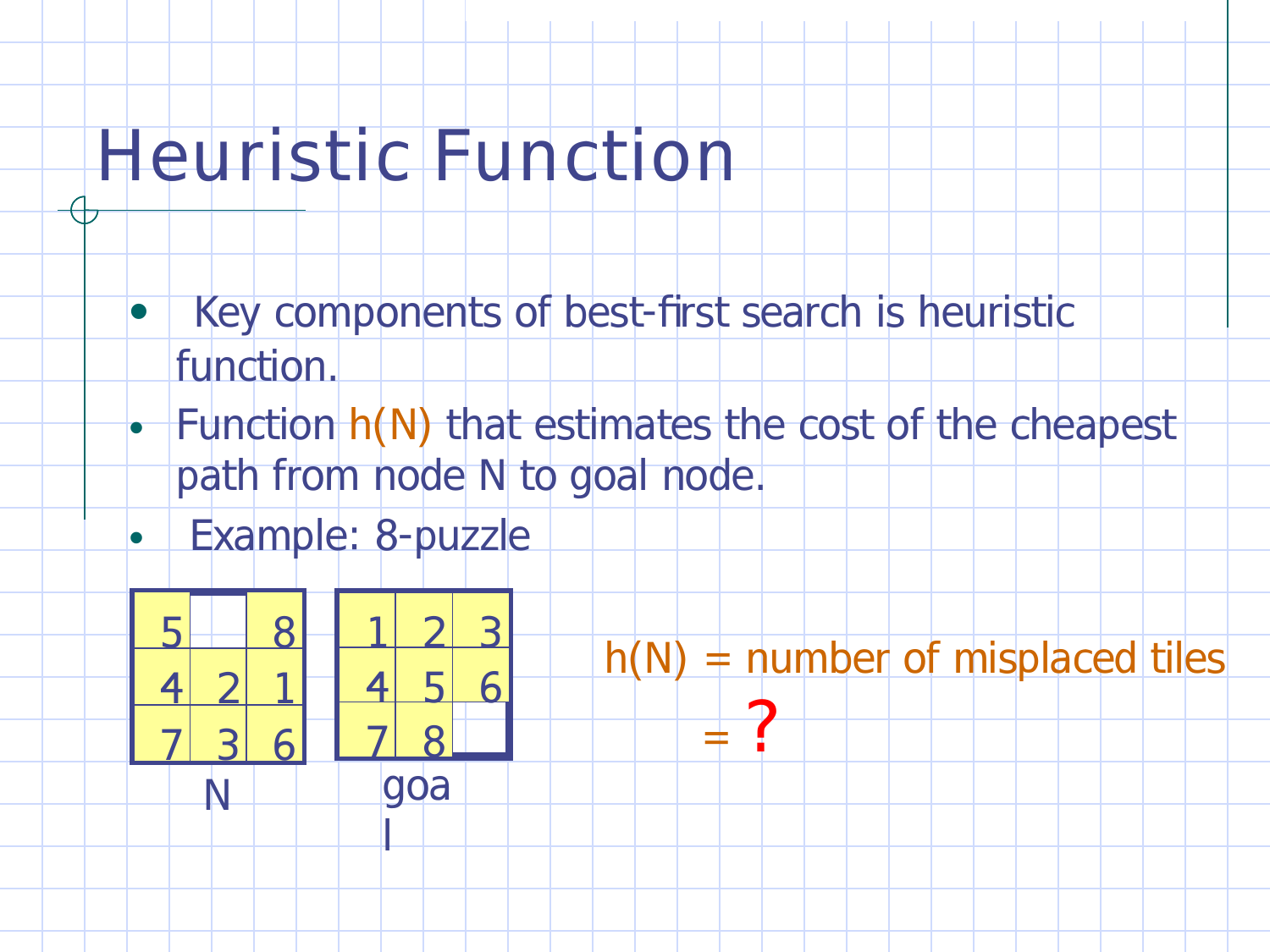

# Heuristic Function
 Key components of best-first search is heuristic function.
Function h(N) that estimates the cost of the cheapest path from node N to goal node.
 Example: 8-puzzle

5
8

4
2
1

7
3
6

1
2
3

4
5
6

7
8
h(N) = number of misplaced tiles
        = ?
goal
N